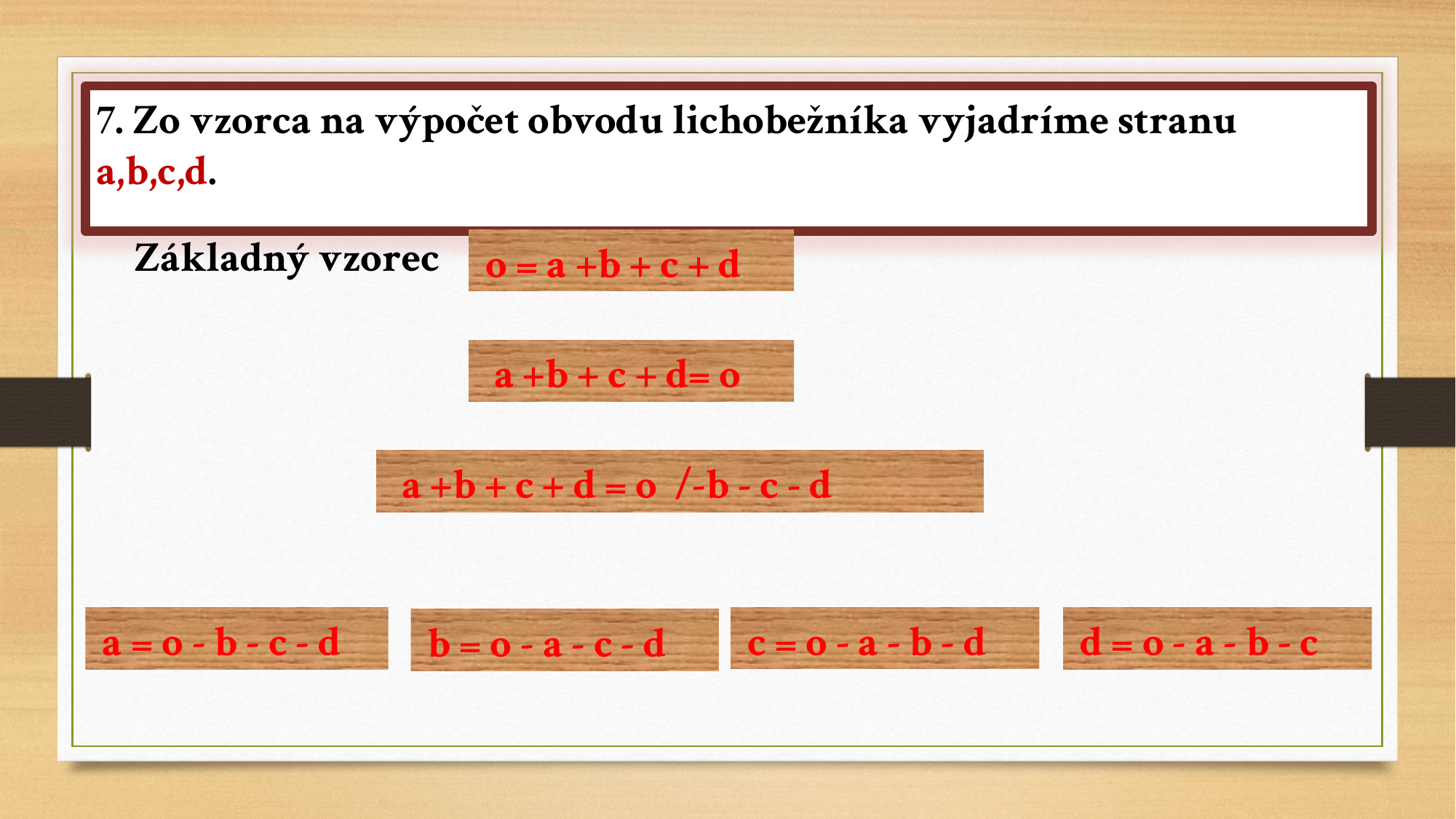

7. Zo vzorca na výpočet obvodu lichobežníka vyjadríme stranu a,b,c,d.

Základný vzorec
 o = a +b + c + d
  a +b + c + d= o
  a +b + c + d = o  /-b - c - d
 c = o - a - b - d
 a = o - b - c - d
 d = o - a - b - c
 b = o - a - c - d